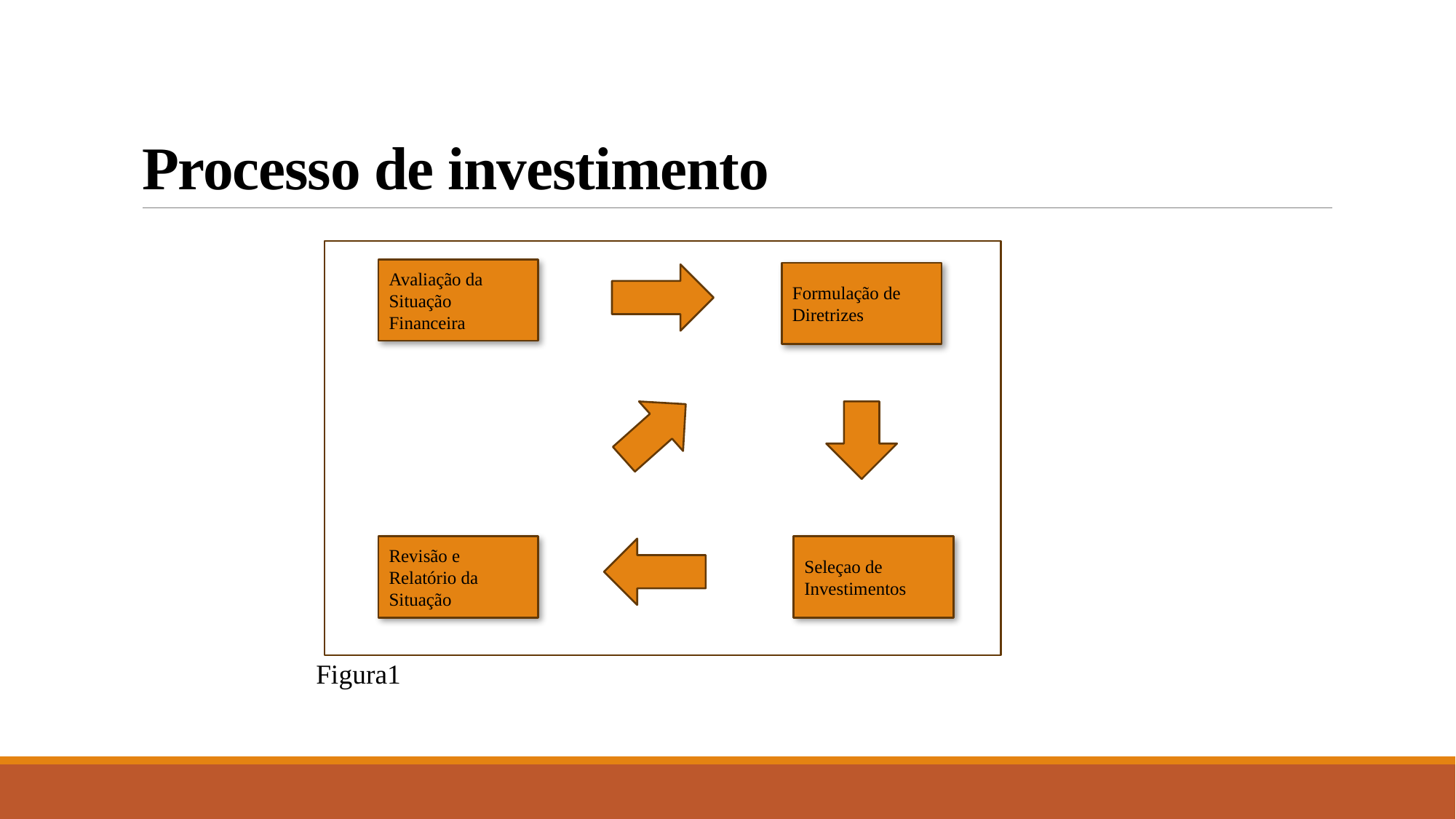

# Processo de investimento

Avaliação da Situação Financeira
Formulação de Diretrizes

Revisão e Relatório da Situação
Seleçao de Investimentos

Figura1